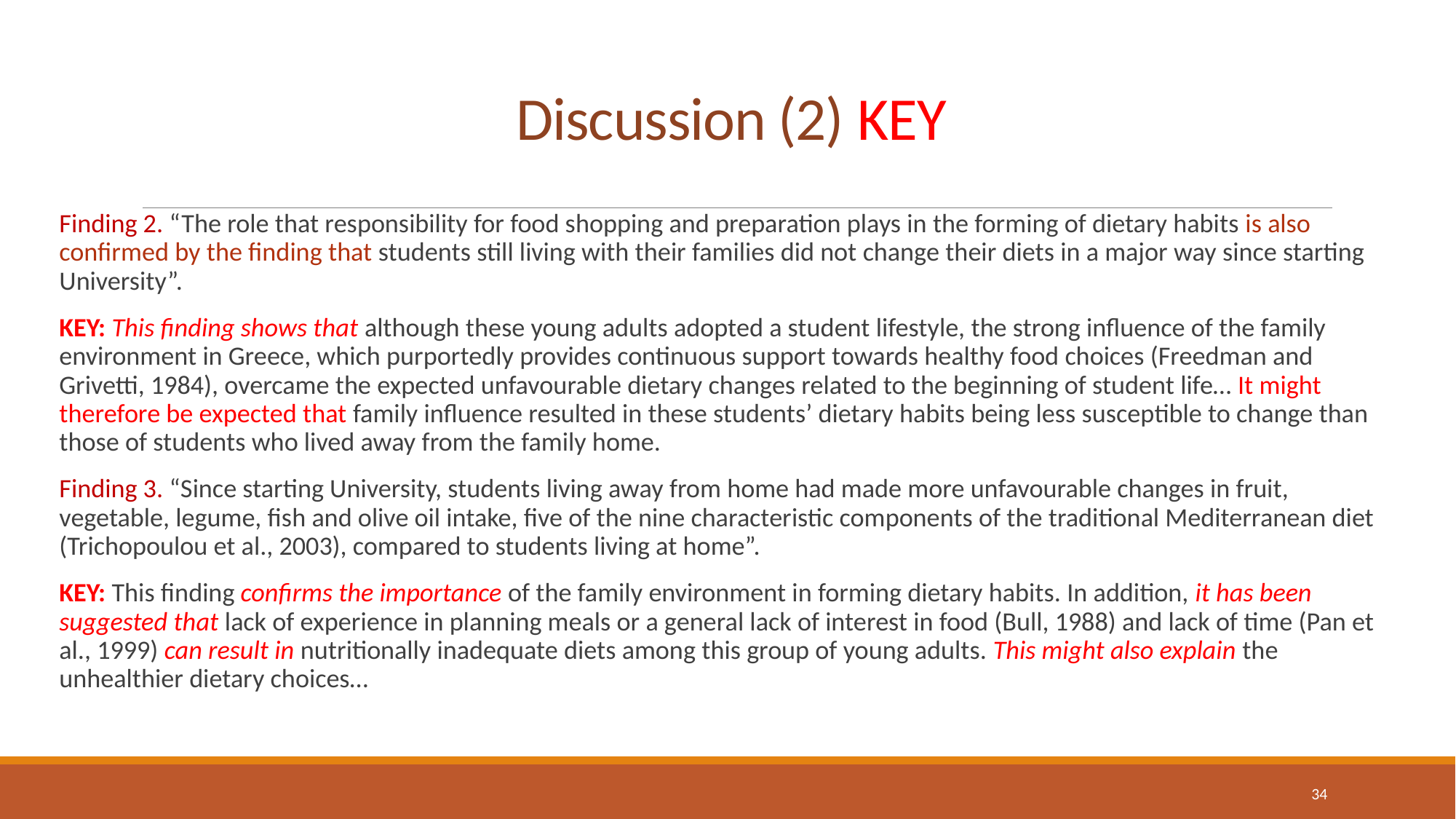

# Discussion (2) KEY
Finding 2. “The role that responsibility for food shopping and preparation plays in the forming of dietary habits is also confirmed by the finding that students still living with their families did not change their diets in a major way since starting University”.
KEY: This finding shows that although these young adults adopted a student lifestyle, the strong influence of the family environment in Greece, which purportedly provides continuous support towards healthy food choices (Freedman and Grivetti, 1984), overcame the expected unfavourable dietary changes related to the beginning of student life… It might therefore be expected that family influence resulted in these students’ dietary habits being less susceptible to change than those of students who lived away from the family home.
Finding 3. “Since starting University, students living away from home had made more unfavourable changes in fruit, vegetable, legume, fish and olive oil intake, five of the nine characteristic components of the traditional Mediterranean diet (Trichopoulou et al., 2003), compared to students living at home”.
KEY: This finding confirms the importance of the family environment in forming dietary habits. In addition, it has been suggested that lack of experience in planning meals or a general lack of interest in food (Bull, 1988) and lack of time (Pan et al., 1999) can result in nutritionally inadequate diets among this group of young adults. This might also explain the unhealthier dietary choices…

34